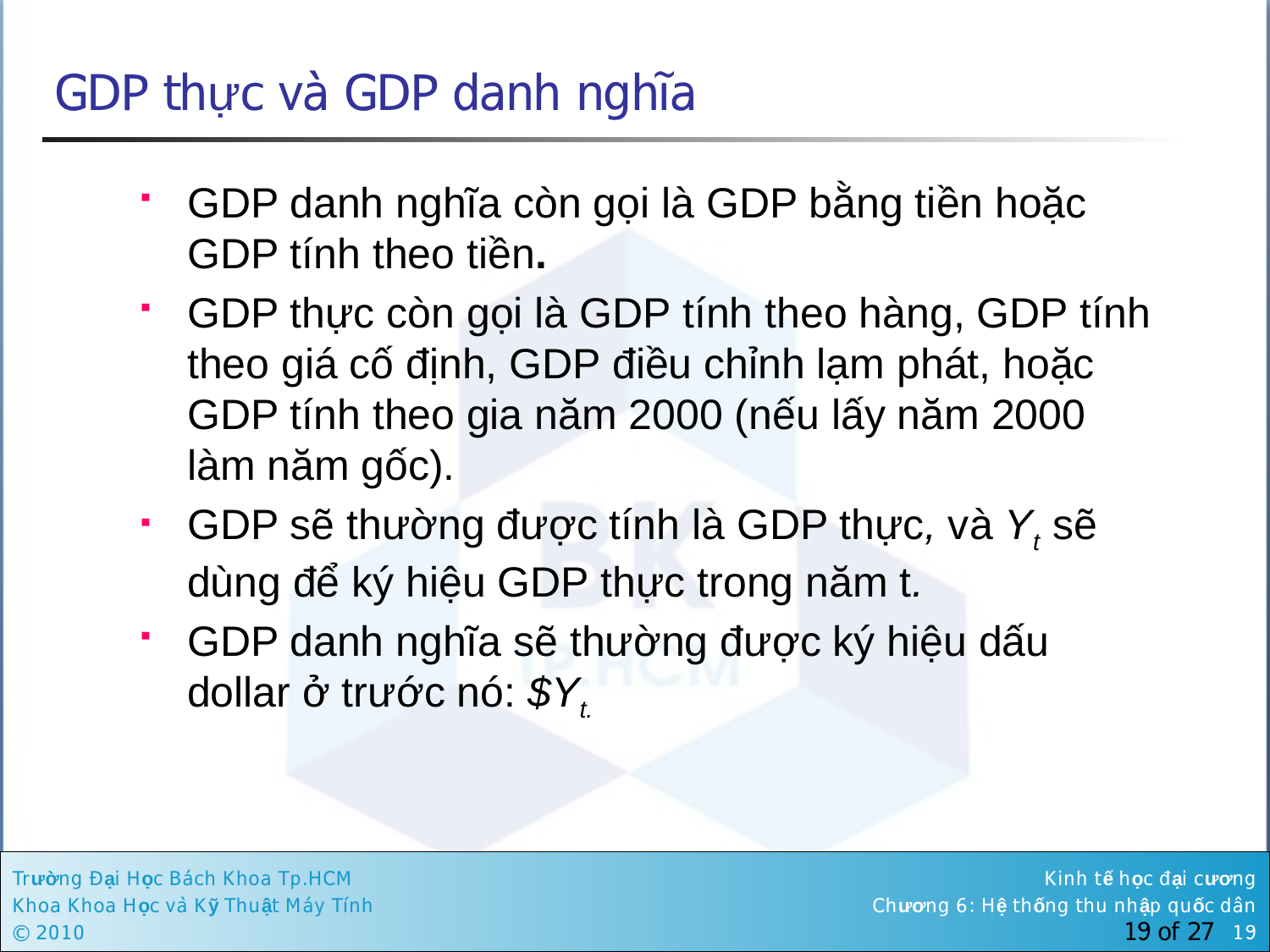

# GDP thực và GDP danh nghĩa
GDP danh nghĩa còn gọi là GDP bằng tiền hoặc GDP tính theo tiền.
GDP thực còn gọi là GDP tính theo hàng, GDP tính theo giá cố định, GDP điều chỉnh lạm phát, hoặc GDP tính theo gia năm 2000 (nếu lấy năm 2000 làm năm gốc).
GDP sẽ thường được tính là GDP thực, và Yt  sẽ dùng để ký hiệu GDP thực trong năm t.
GDP danh nghĩa sẽ thường được ký hiệu dấu dollar ở trước nó: $Yt.
19 of 27